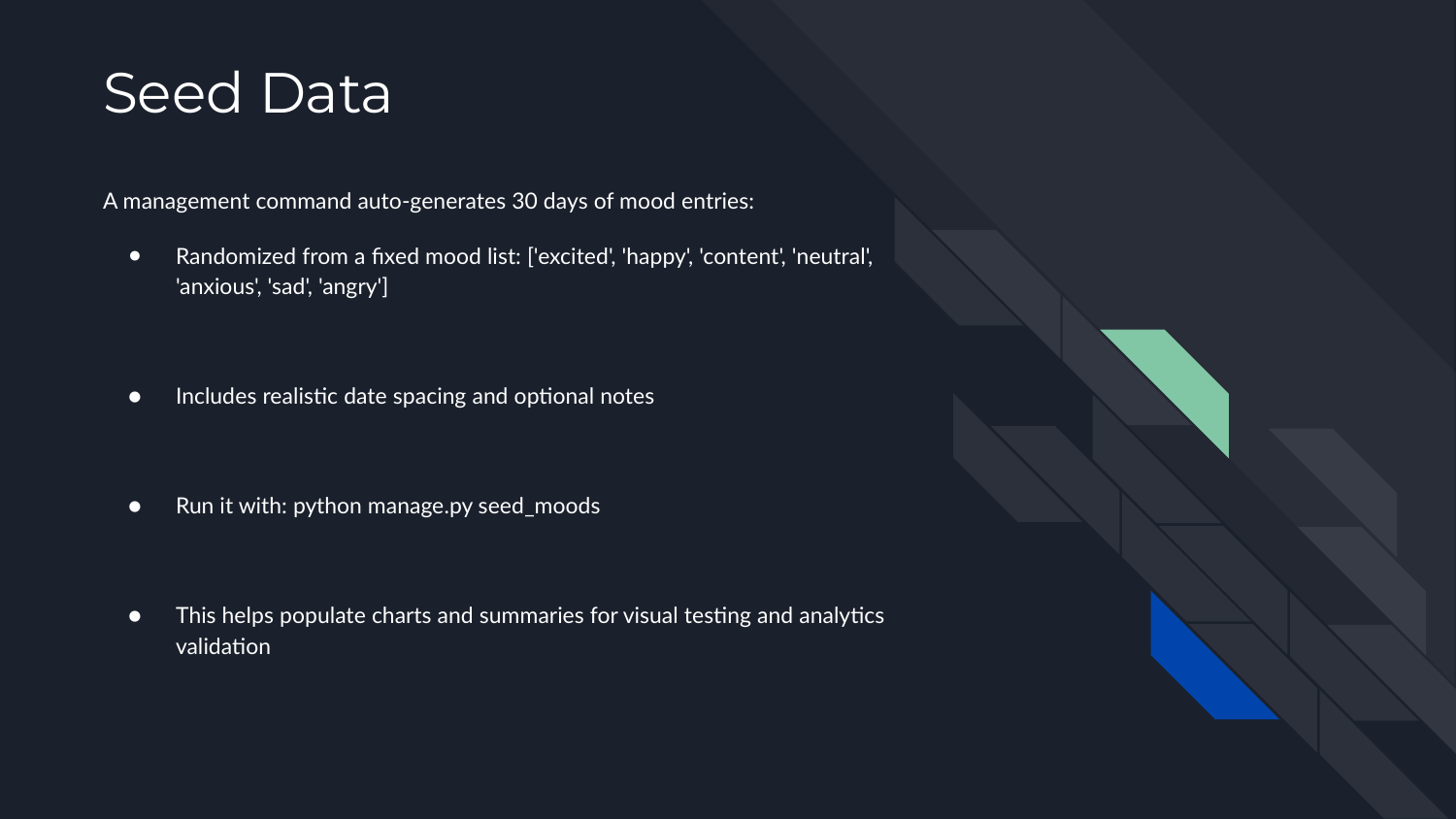

# Seed Data
A management command auto-generates 30 days of mood entries:
Randomized from a fixed mood list: ['excited', 'happy', 'content', 'neutral', 'anxious', 'sad', 'angry']

Includes realistic date spacing and optional notes

Run it with: python manage.py seed_moods

This helps populate charts and summaries for visual testing and analytics validation